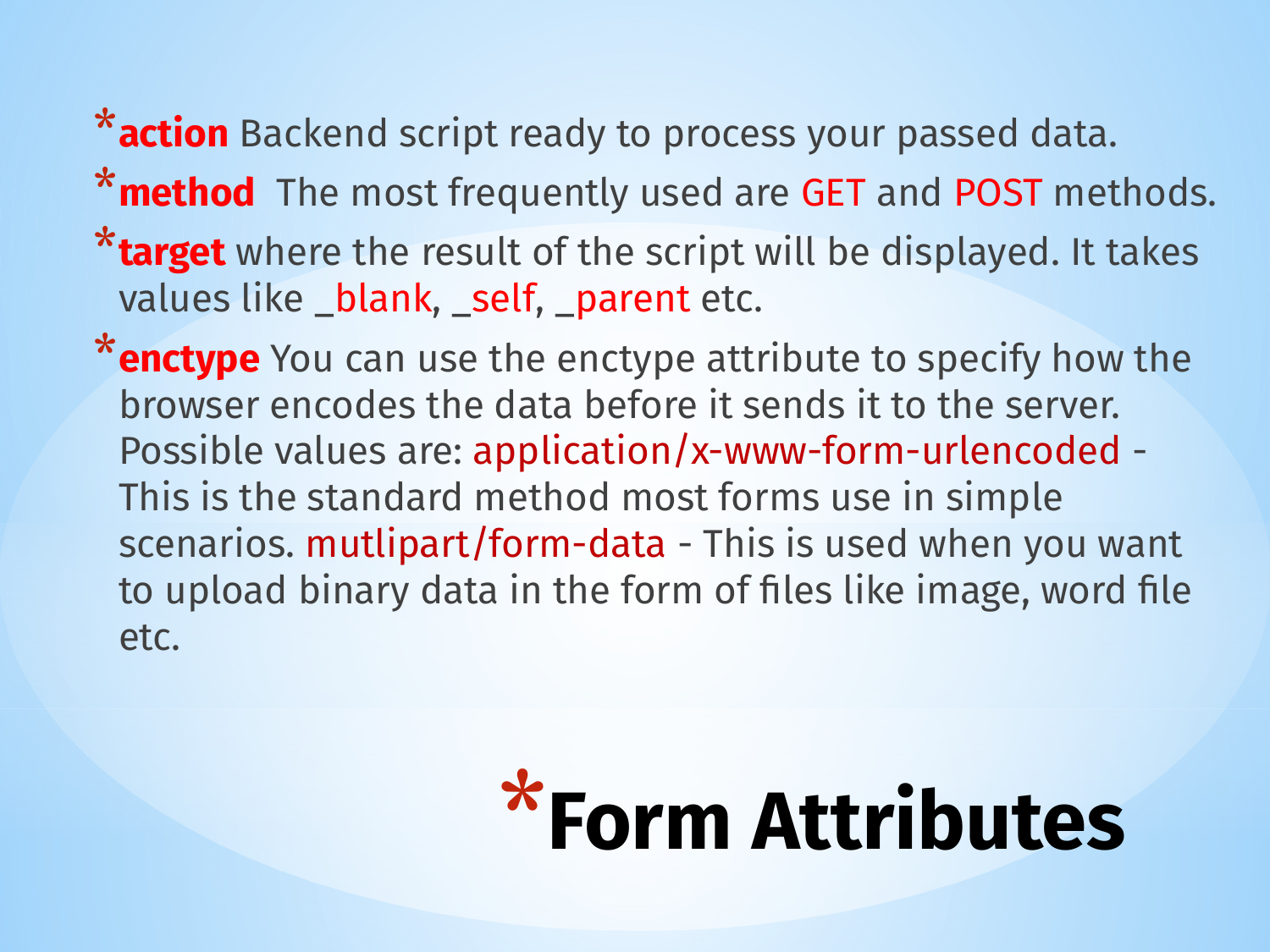

action Backend script ready to process your passed data.
method  The most frequently used are GET and POST methods.
target where the result of the script will be displayed. It takes values like _blank, _self, _parent etc.
enctype You can use the enctype attribute to specify how the browser encodes the data before it sends it to the server. Possible values are: application/x-www-form-urlencoded - This is the standard method most forms use in simple scenarios. mutlipart/form-data - This is used when you want to upload binary data in the form of files like image, word file etc.
# Form Attributes